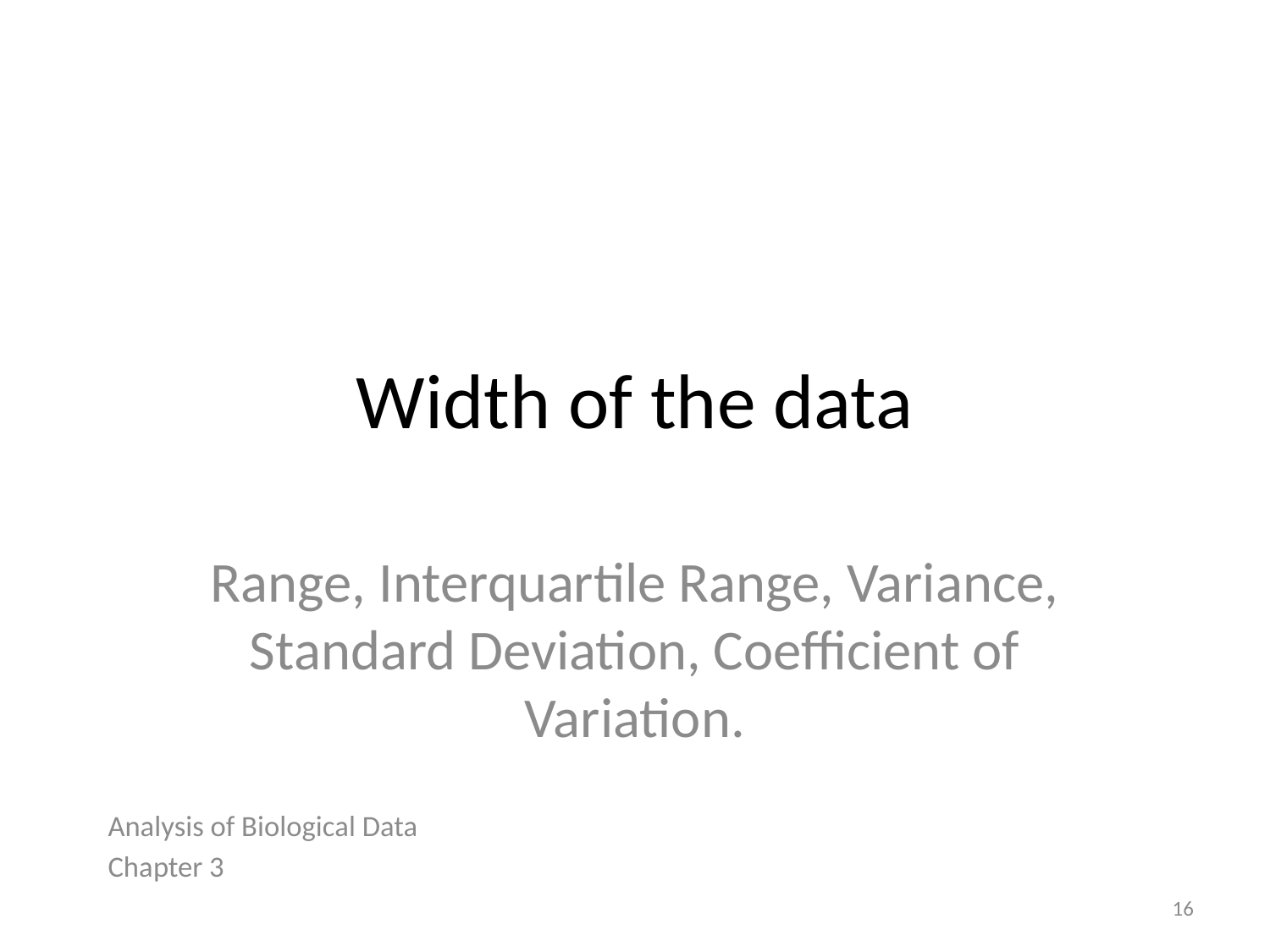

# Width of the data
Range, Interquartile Range, Variance, Standard Deviation, Coefficient of Variation.
Analysis of Biological Data
Chapter 3
16